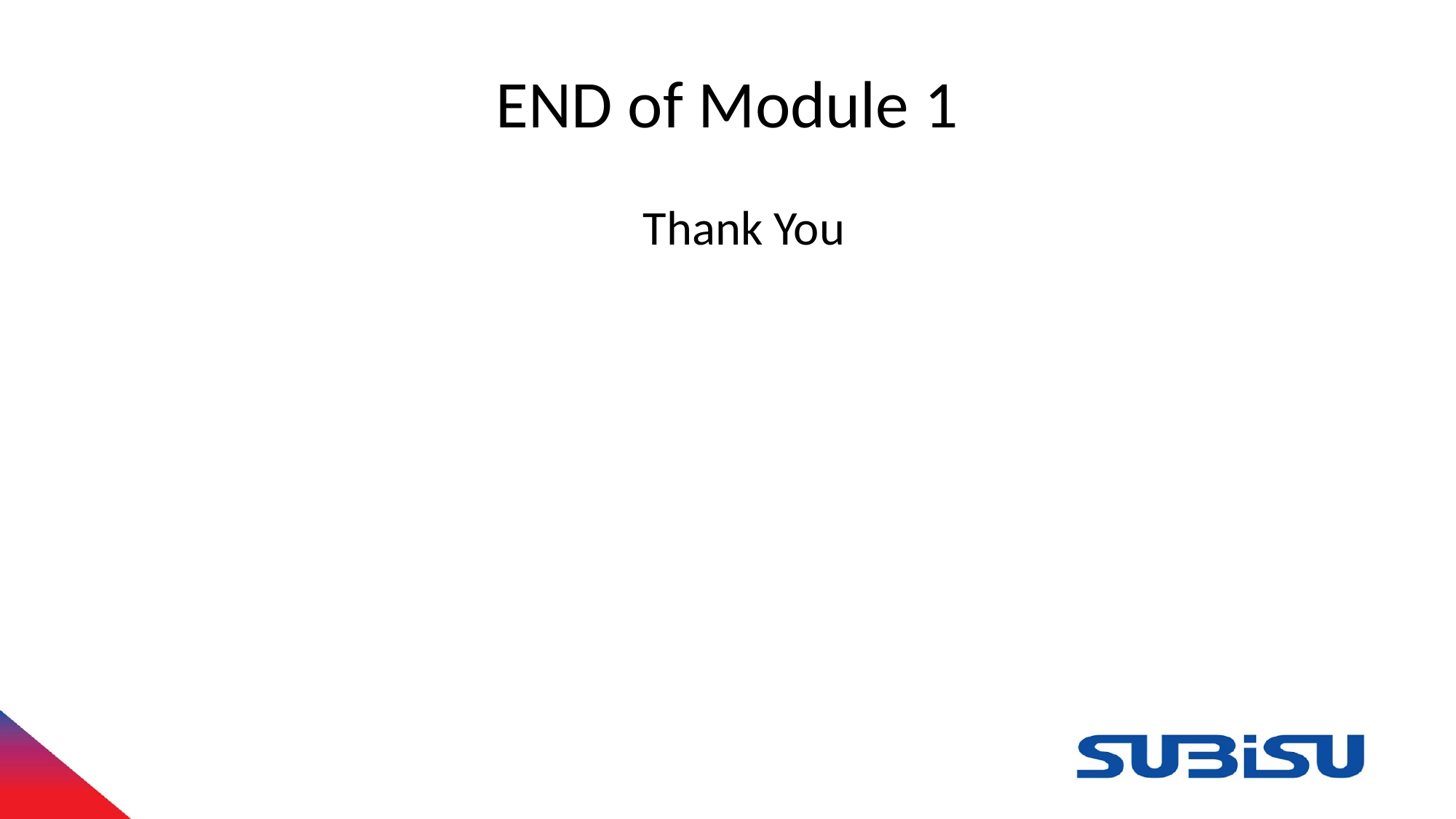

# END of Module 1
					Thank You